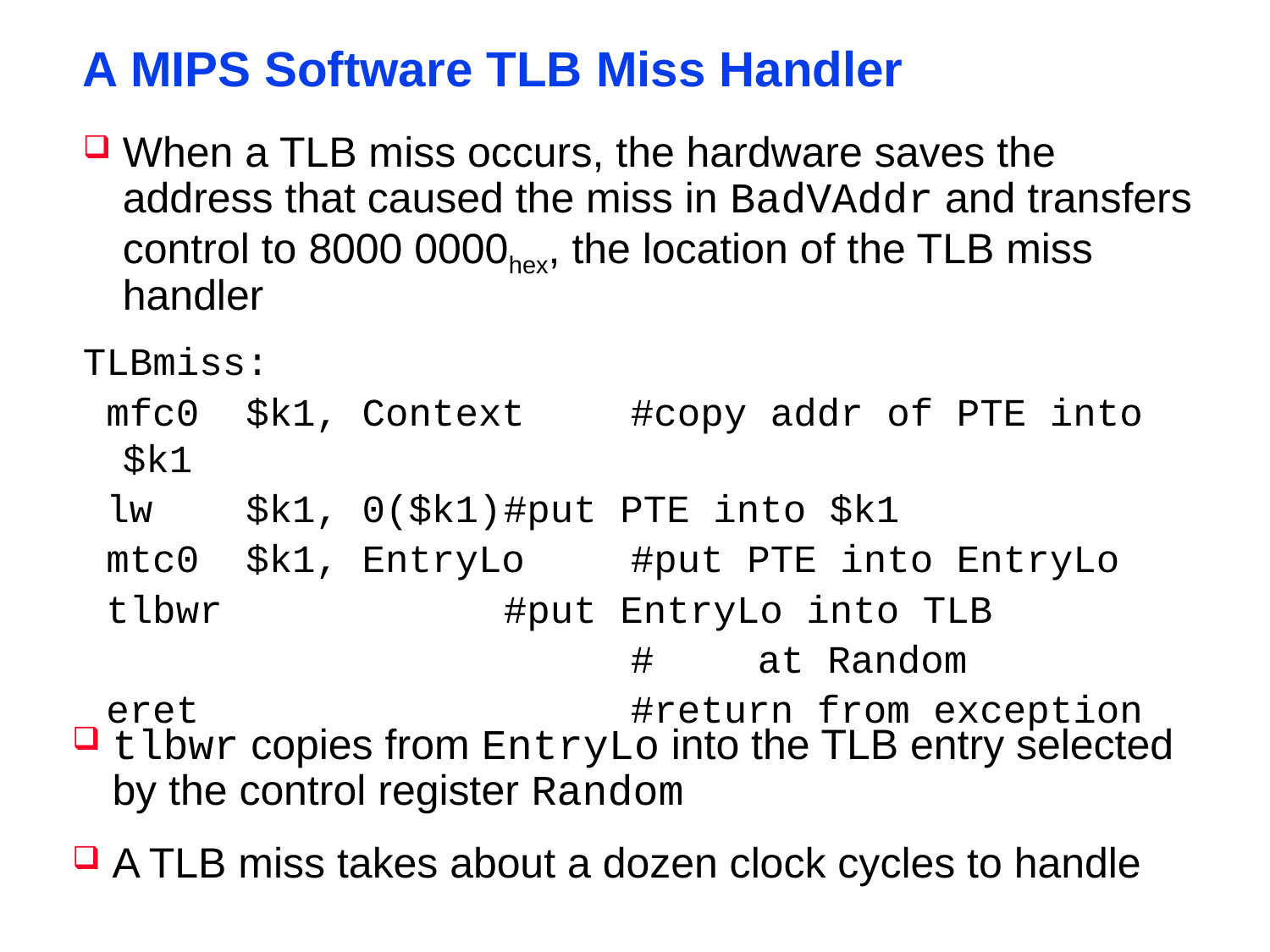

# A MIPS Software TLB Miss Handler
When a TLB miss occurs, the hardware saves the address that caused the miss in BadVAddr and transfers control to 8000 0000hex, the location of the TLB miss handler
TLBmiss:
 mfc0  $k1, Context	#copy addr of PTE into $k1
 lw    $k1, 0($k1)	#put PTE into $k1
 mtc0  $k1, EntryLo	#put PTE into EntryLo
 tlbwr			#put EntryLo into TLB
					#	at Random
 eret				#return from exception
tlbwr copies from EntryLo into the TLB entry selected by the control register Random
A TLB miss takes about a dozen clock cycles to handle